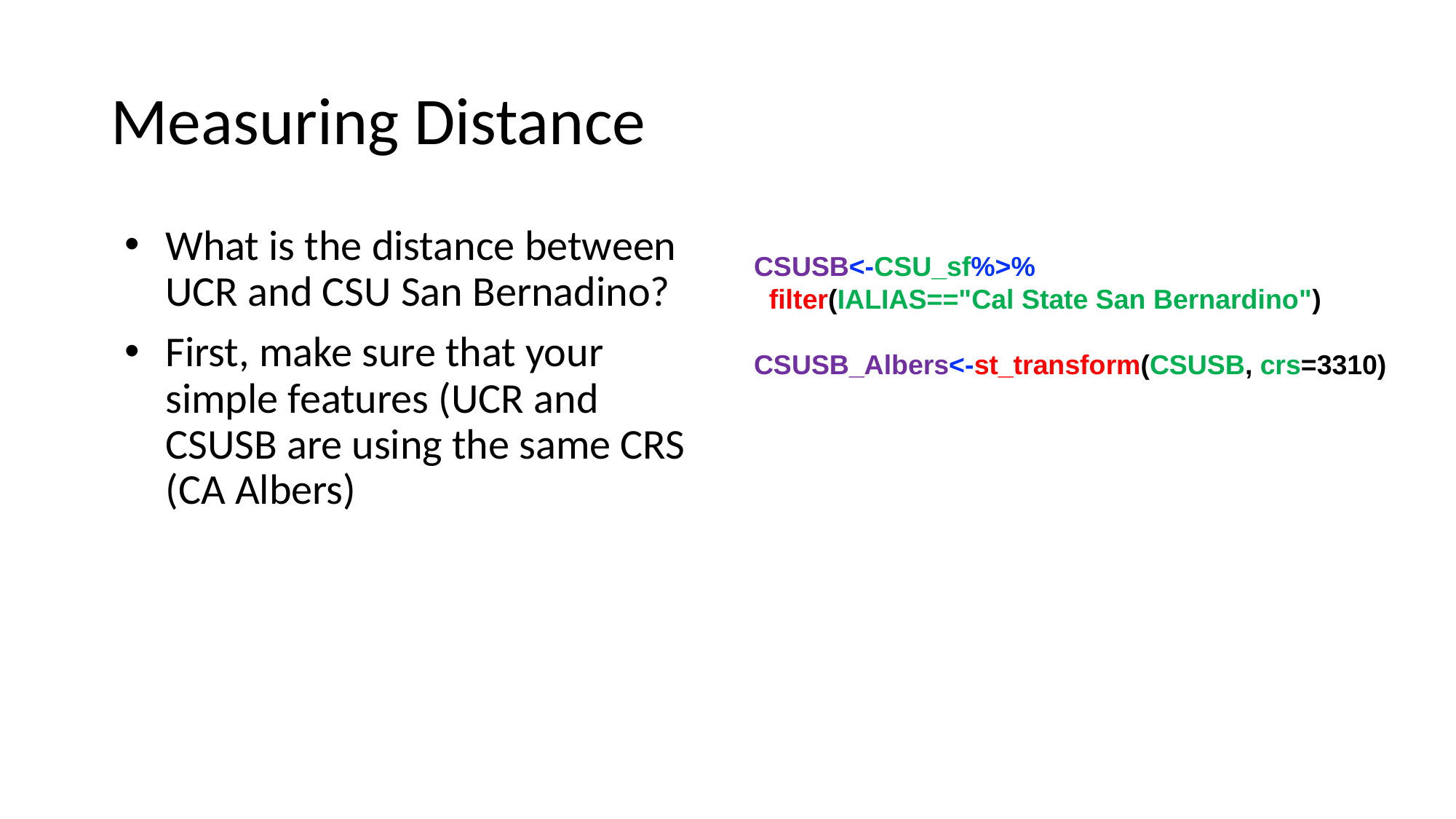

# Measuring Distance
What is the distance between UCR and CSU San Bernadino?
First, make sure that your simple features (UCR and CSUSB are using the same CRS (CA Albers)

CSUSB<-CSU_sf%>%
  filter(IALIAS=="Cal State San Bernardino")

CSUSB_Albers<-st_transform(CSUSB, crs=3310)